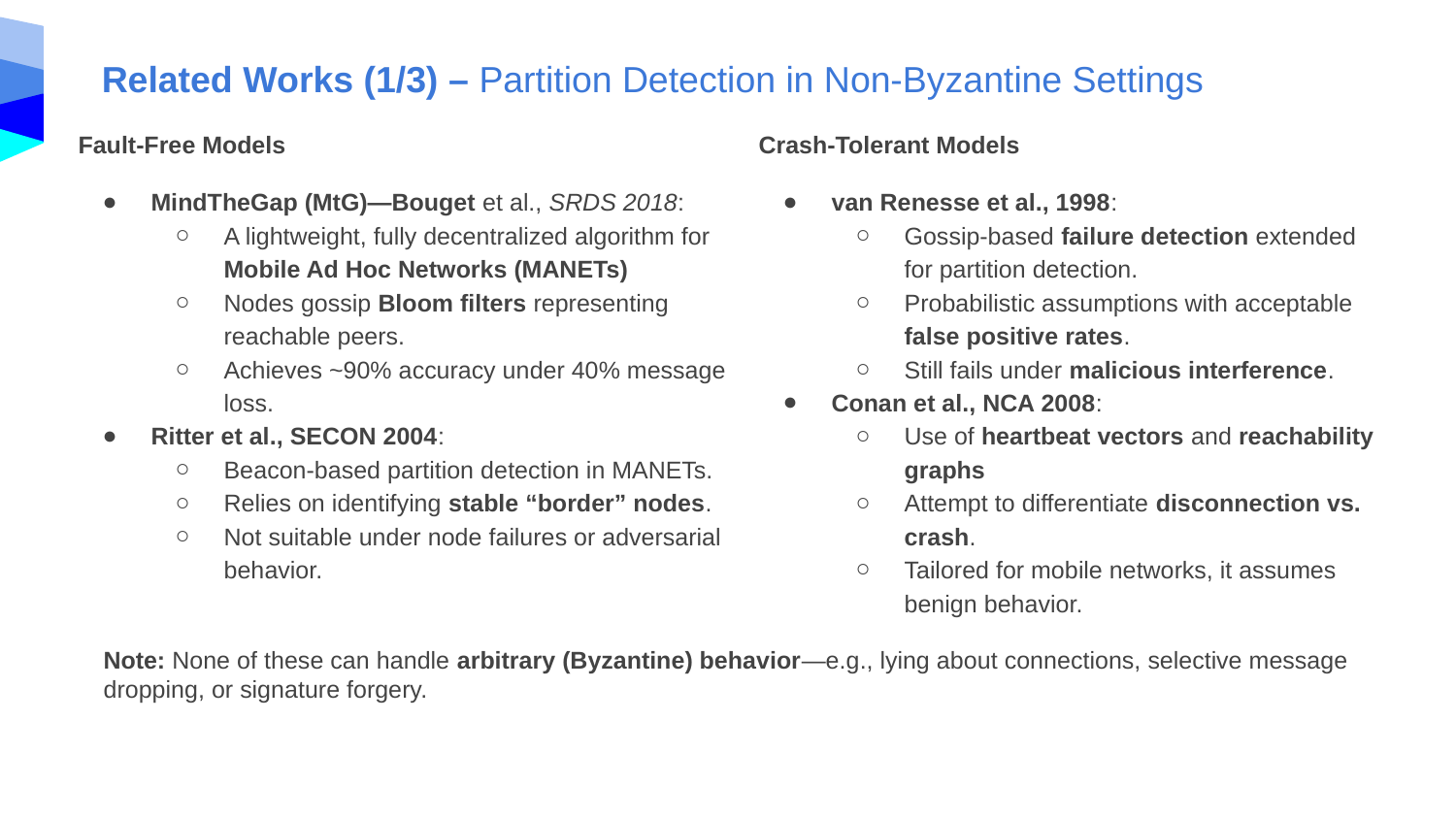

Related Works (1/3) – Partition Detection in Non-Byzantine Settings

Fault-Free Models
MindTheGap (MtG)—Bouget et al., SRDS 2018:
A lightweight, fully decentralized algorithm for Mobile Ad Hoc Networks (MANETs)
Nodes gossip Bloom filters representing reachable peers.
Achieves ~90% accuracy under 40% message loss.
Ritter et al., SECON 2004:
Beacon-based partition detection in MANETs.
Relies on identifying stable “border” nodes.
Not suitable under node failures or adversarial behavior.

Crash-Tolerant Models
van Renesse et al., 1998:
Gossip-based failure detection extended for partition detection.
Probabilistic assumptions with acceptable false positive rates.
Still fails under malicious interference.
Conan et al., NCA 2008:
Use of heartbeat vectors and reachability graphs
Attempt to differentiate disconnection vs. crash.
Tailored for mobile networks, it assumes benign behavior.

Note: None of these can handle arbitrary (Byzantine) behavior—e.g., lying about connections, selective message dropping, or signature forgery.